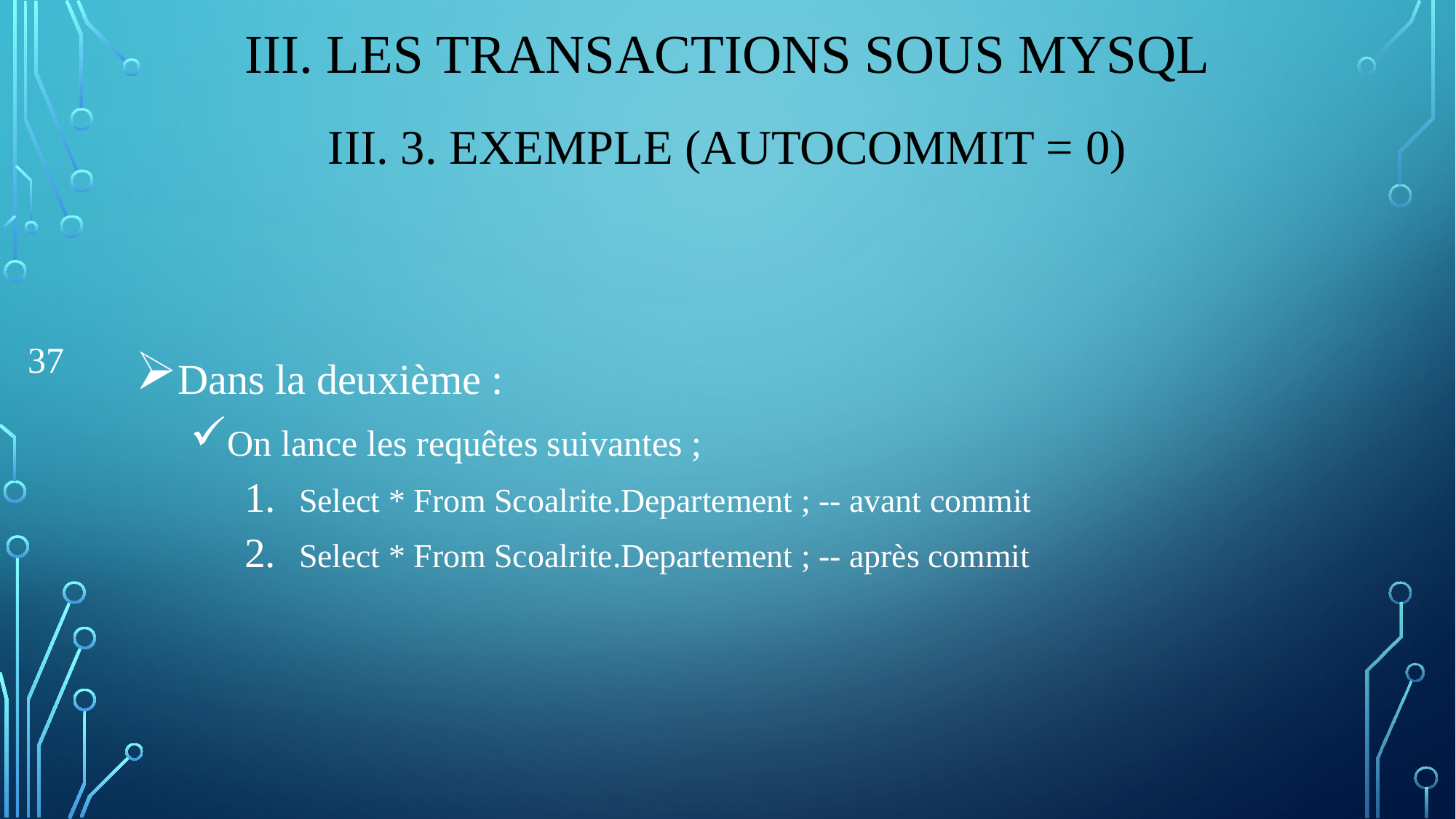

# III. LES transactions sous MySqL
III. 3. Exemple (Autocommit = 0)
37
Dans la deuxième :
On lance les requêtes suivantes ;
Select * From Scoalrite.Departement ; -- avant commit
Select * From Scoalrite.Departement ; -- après commit